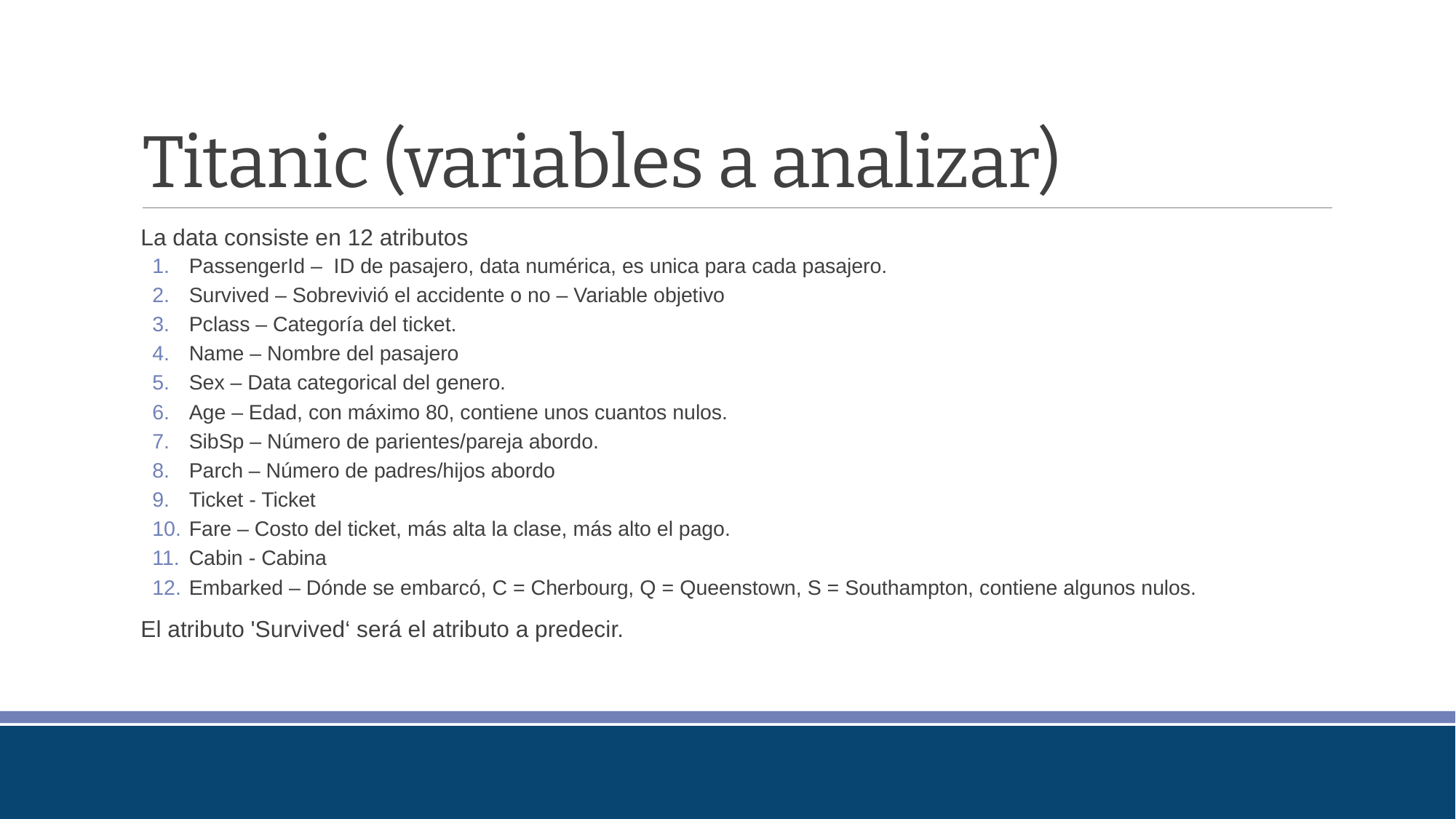

# Titanic (variables a analizar)
La data consiste en 12 atributos
PassengerId –  ID de pasajero, data numérica, es unica para cada pasajero.
Survived – Sobrevivió el accidente o no – Variable objetivo
Pclass – Categoría del ticket.
Name – Nombre del pasajero
Sex – Data categorical del genero.
Age – Edad, con máximo 80, contiene unos cuantos nulos.
SibSp – Número de parientes/pareja abordo.
Parch – Número de padres/hijos abordo
Ticket - Ticket
Fare – Costo del ticket, más alta la clase, más alto el pago.
Cabin - Cabina
Embarked – Dónde se embarcó, C = Cherbourg, Q = Queenstown, S = Southampton, contiene algunos nulos.
El atributo 'Survived‘ será el atributo a predecir.